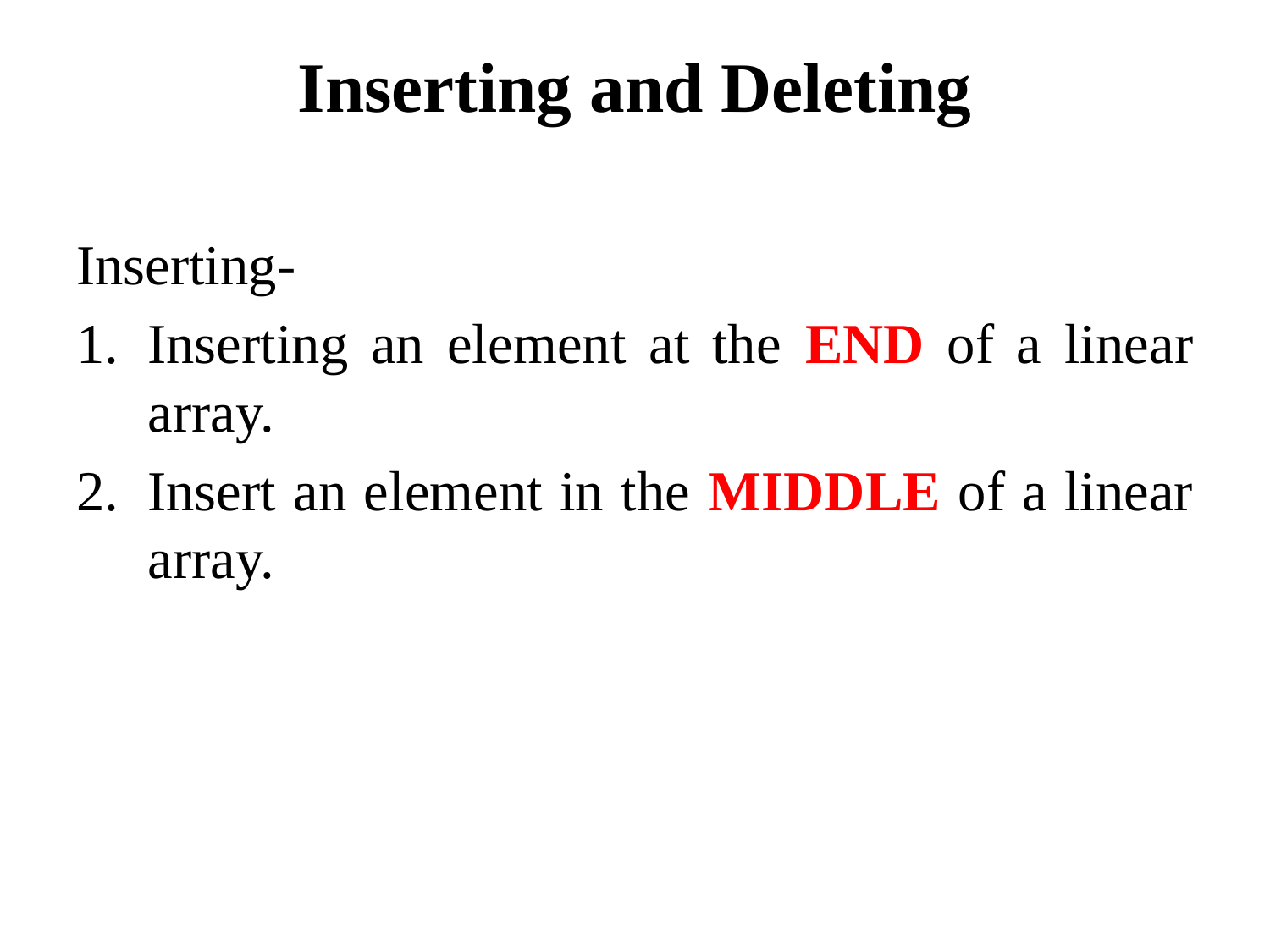

# Inserting and Deleting
Inserting-
Inserting an element at the END of a linear array.
Insert an element in the MIDDLE of a linear array.